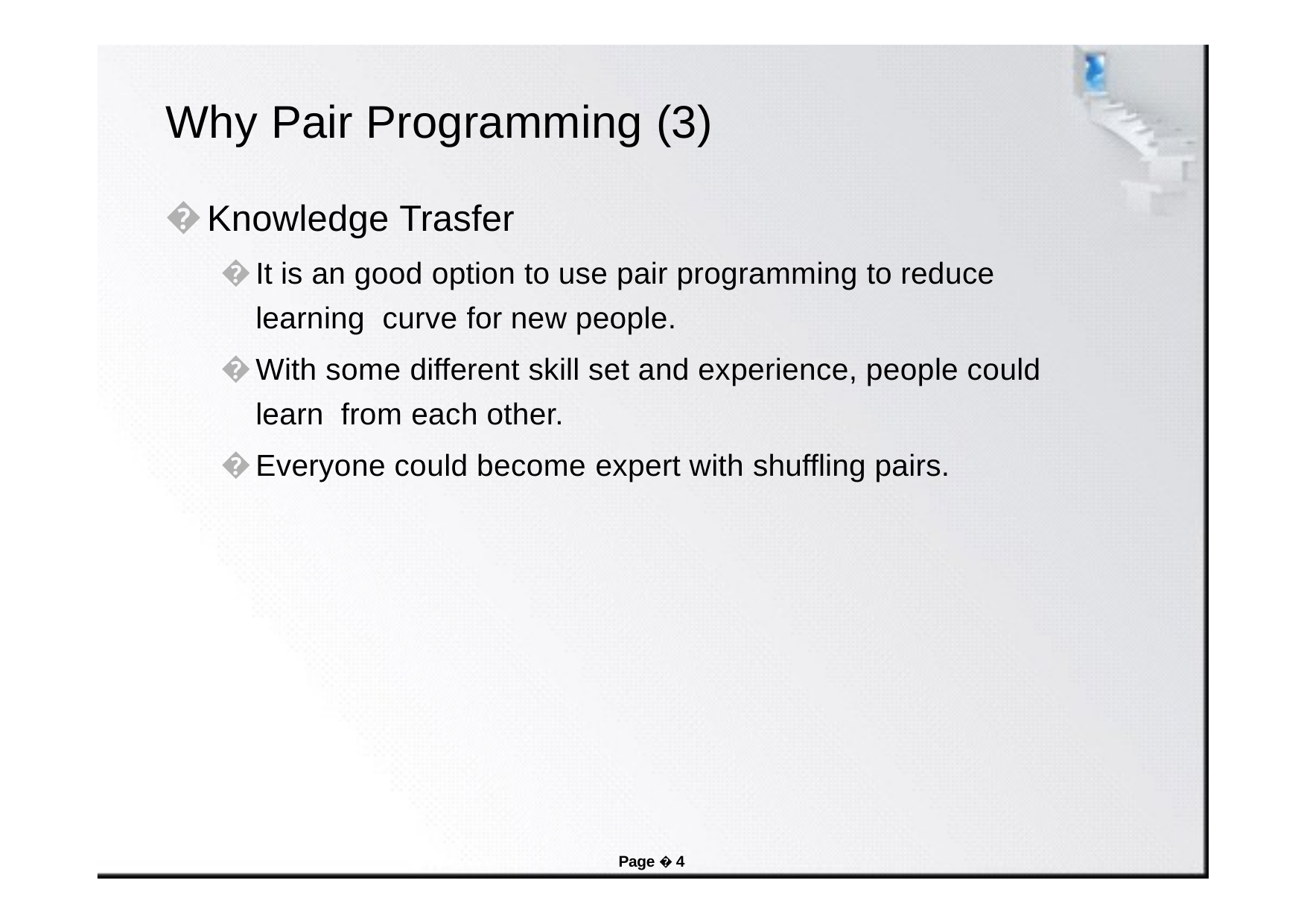

# Why Pair Programming (3)
Knowledge Trasfer
It is an good option to use pair programming to reduce learning  curve for new people.
With some different skill set and experience, people could learn  from each other.
Everyone could become expert with shuffling pairs.
Page � 4